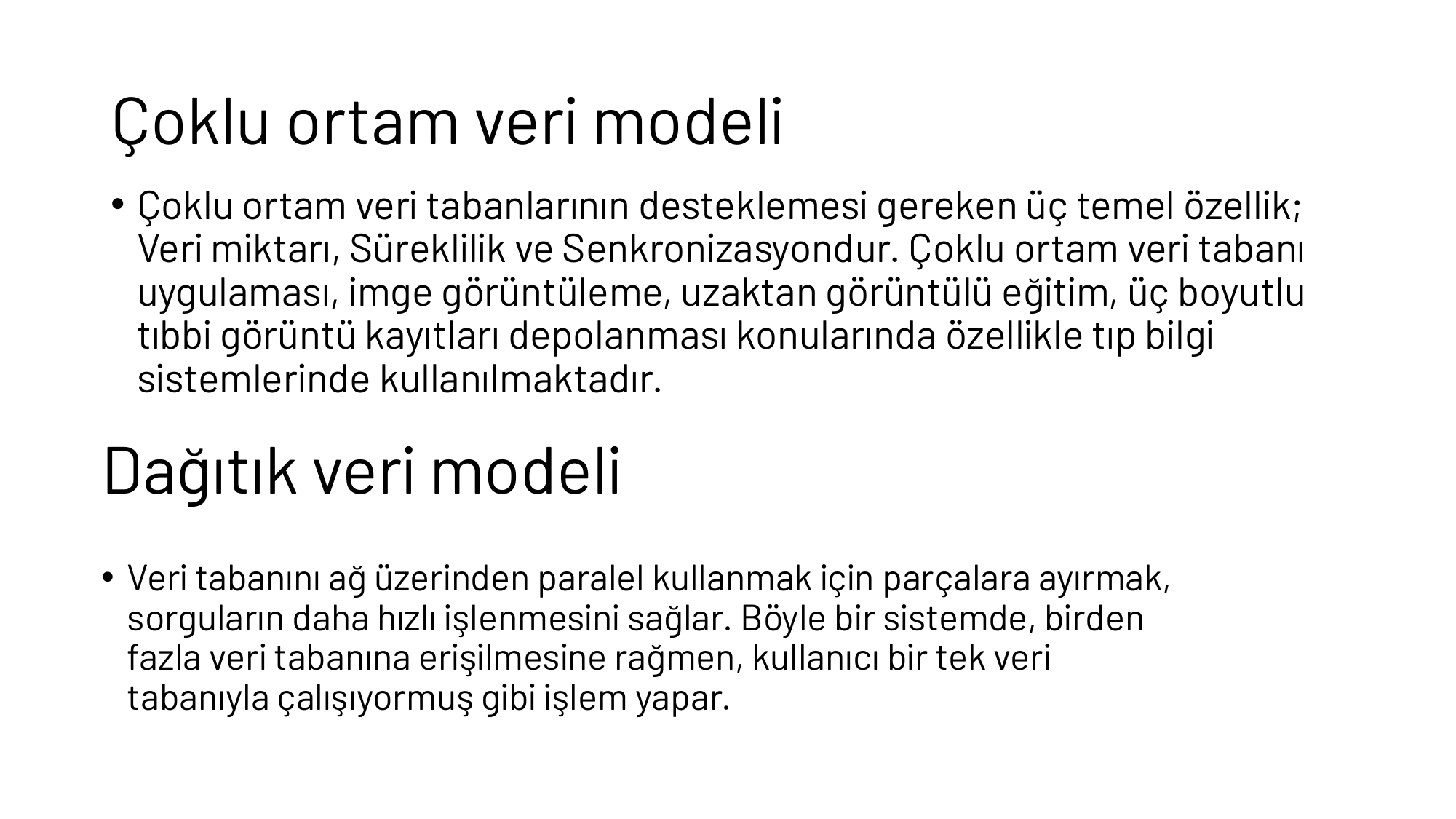

# Çoklu ortam veri modeli

Dağıtık veri modeli
Çoklu ortam veri tabanlarının desteklemesi gereken üç temel özellik; Veri miktarı, Süreklilik ve Senkronizasyondur. Çoklu ortam veri tabanı uygulaması, imge görüntüleme, uzaktan görüntülü eğitim, üç boyutlu tıbbi görüntü kayıtları depolanması konularında özellikle tıp bilgi sistemlerinde kullanılmaktadır.

Veri tabanını ağ üzerinden paralel kullanmak için parçalara ayırmak, sorguların daha hızlı işlenmesini sağlar. Böyle bir sistemde, birden fazla veri tabanına erişilmesine rağmen, kullanıcı bir tek veri tabanıyla çalışıyormuş gibi işlem yapar.